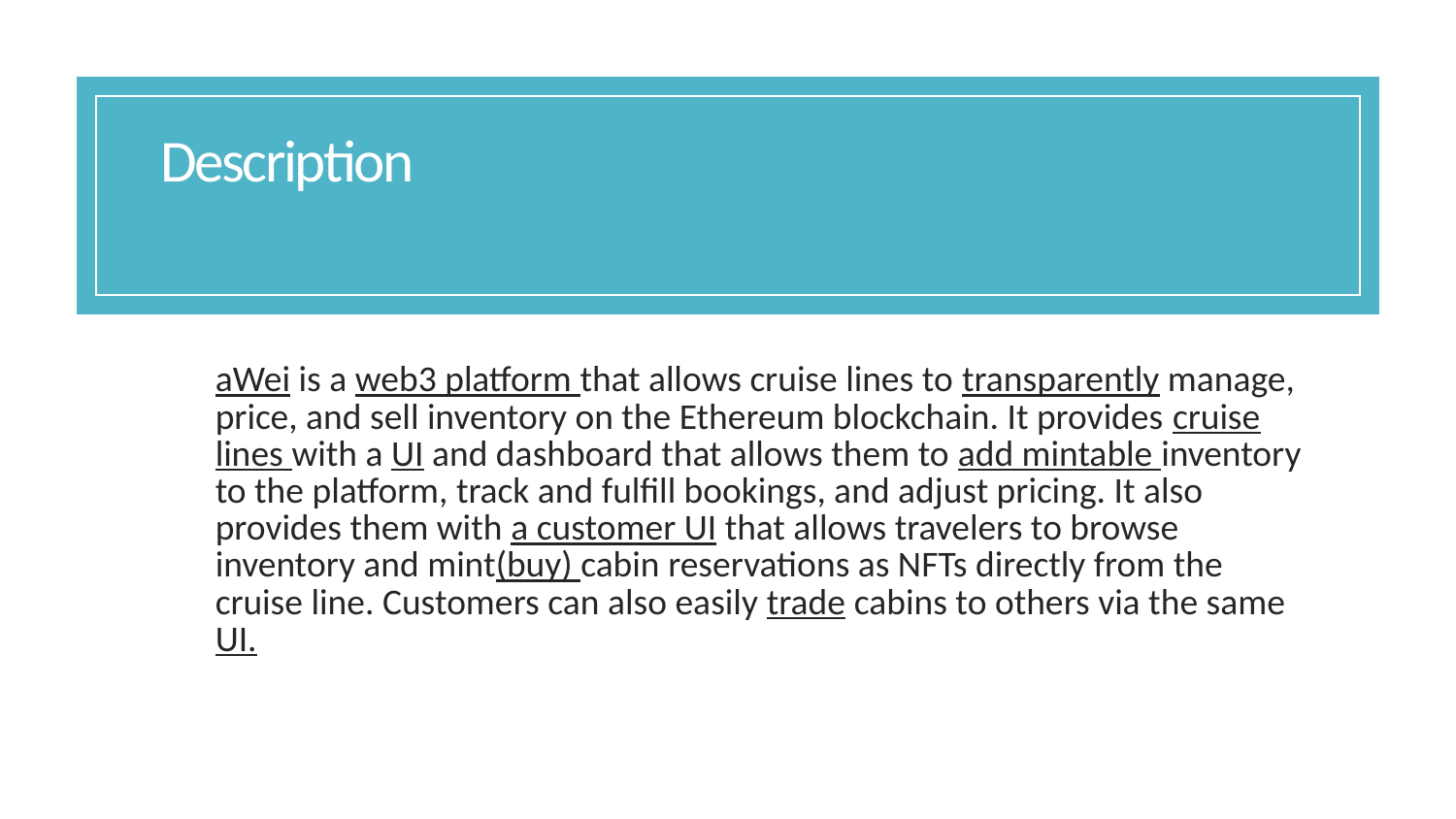

# Description
aWei is a web3 platform that allows cruise lines to transparently manage, price, and sell inventory on the Ethereum blockchain. It provides cruise lines with a UI and dashboard that allows them to add mintable inventory to the platform, track and fulfill bookings, and adjust pricing. It also provides them with a customer UI that allows travelers to browse inventory and mint(buy) cabin reservations as NFTs directly from the cruise line. Customers can also easily trade cabins to others via the same UI.